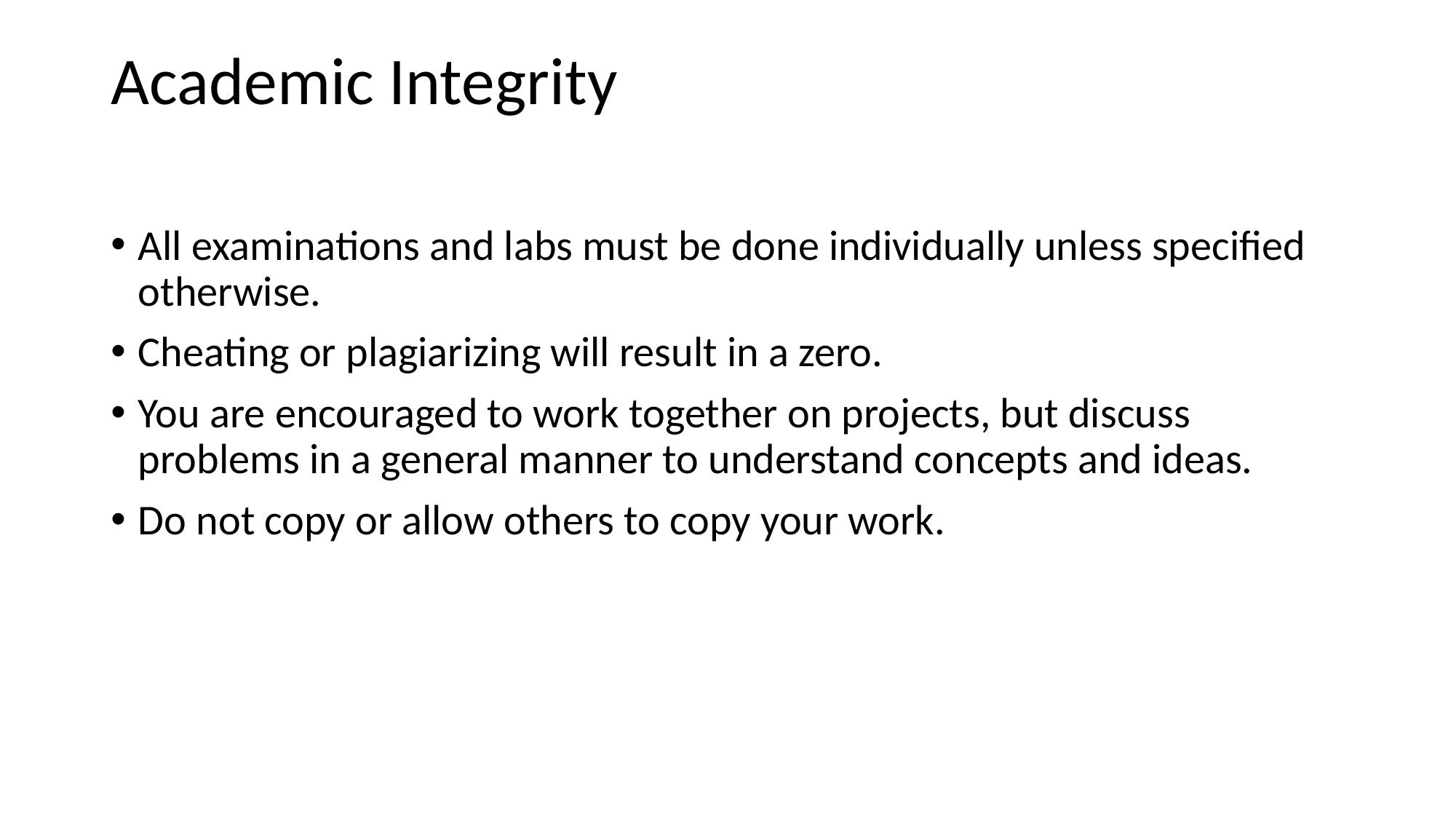

# Academic Integrity
All examinations and labs must be done individually unless specified otherwise.
Cheating or plagiarizing will result in a zero.
You are encouraged to work together on projects, but discuss problems in a general manner to understand concepts and ideas.
Do not copy or allow others to copy your work.